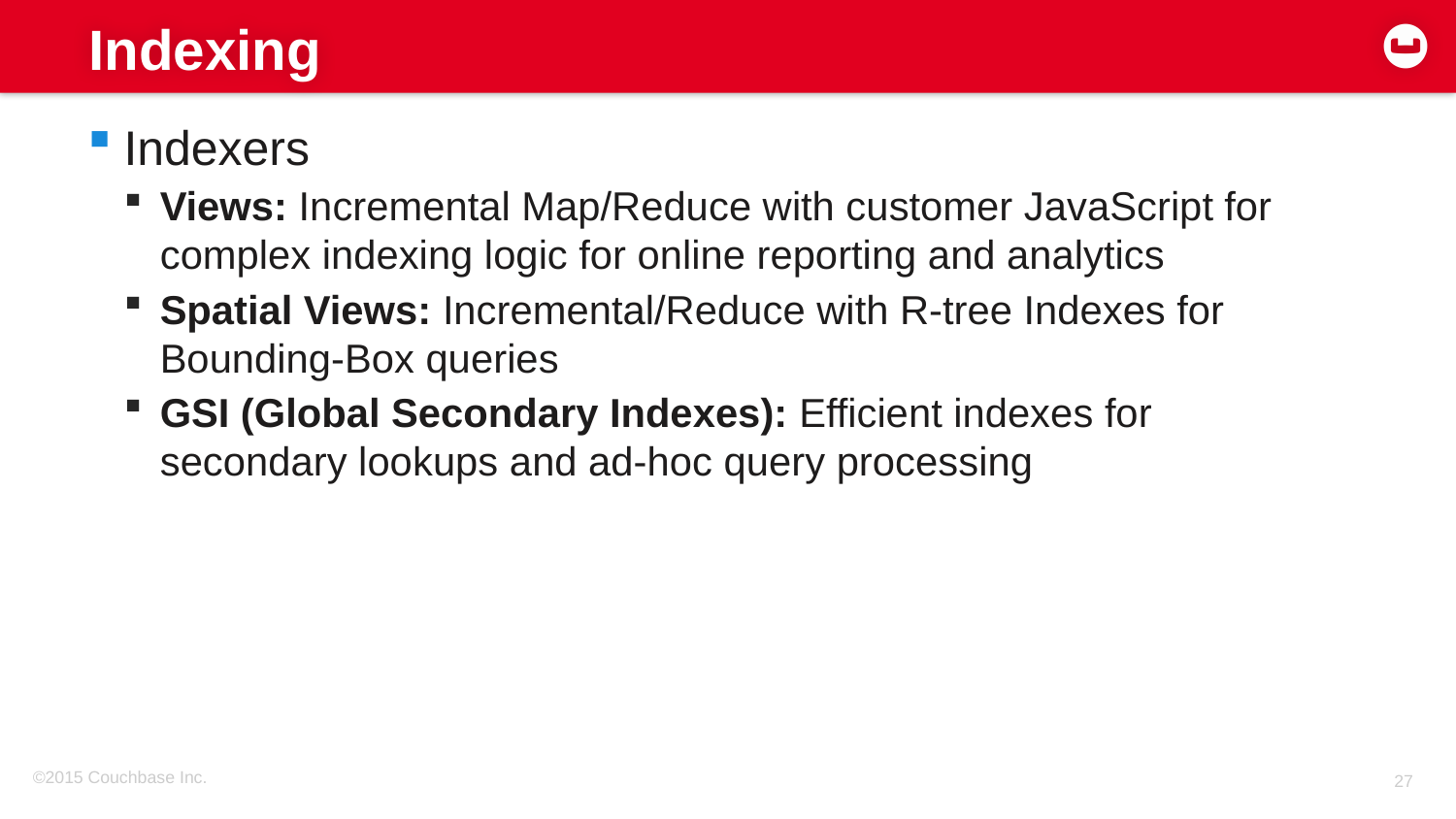

# Indexing
Indexers
Views: Incremental Map/Reduce with customer JavaScript for complex indexing logic for online reporting and analytics
Spatial Views: Incremental/Reduce with R-tree Indexes for Bounding-Box queries
GSI (Global Secondary Indexes): Efficient indexes for secondary lookups and ad-hoc query processing